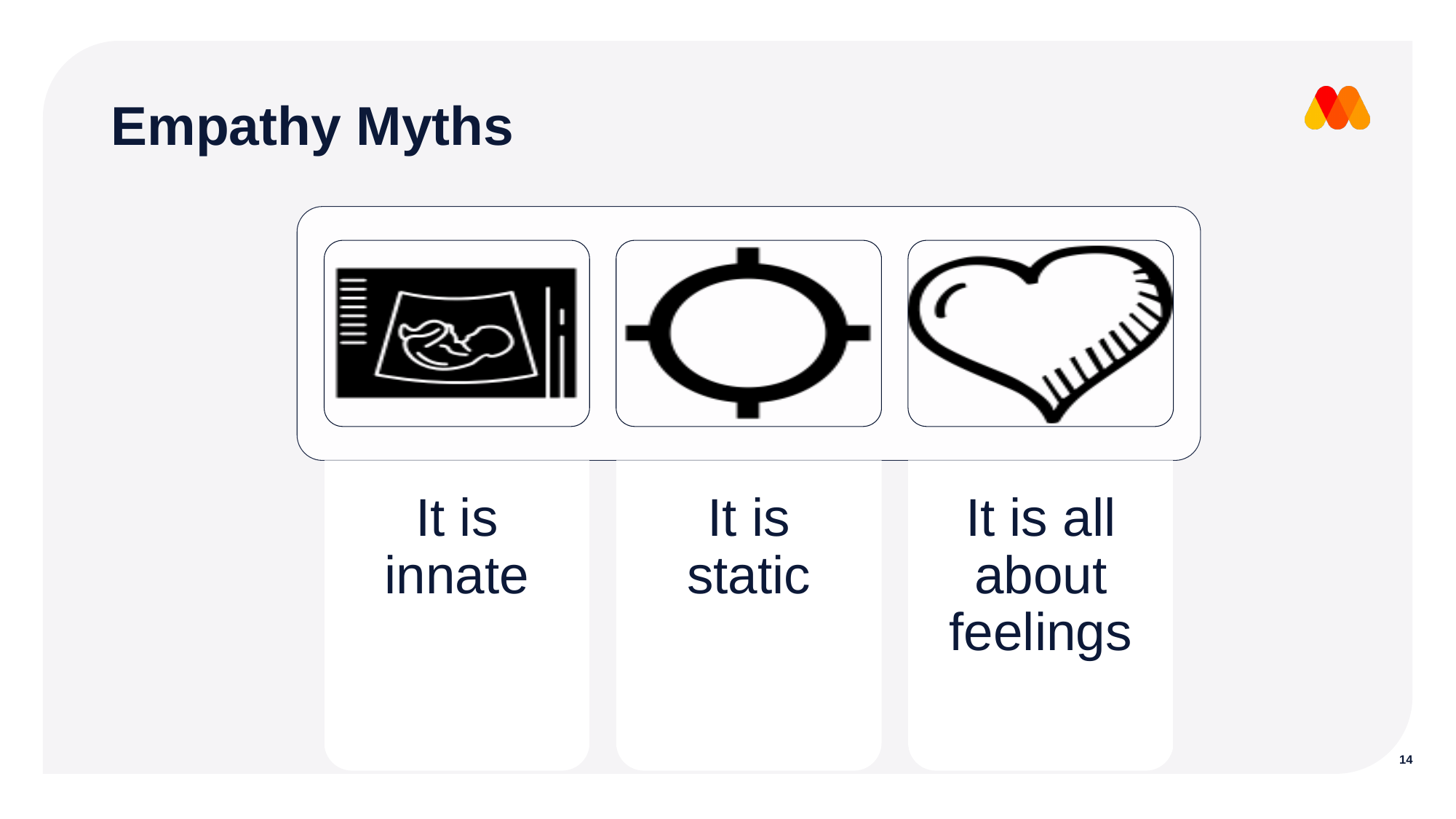

# Empathy Myths
It is innate
It is static
It is all about feelings
14